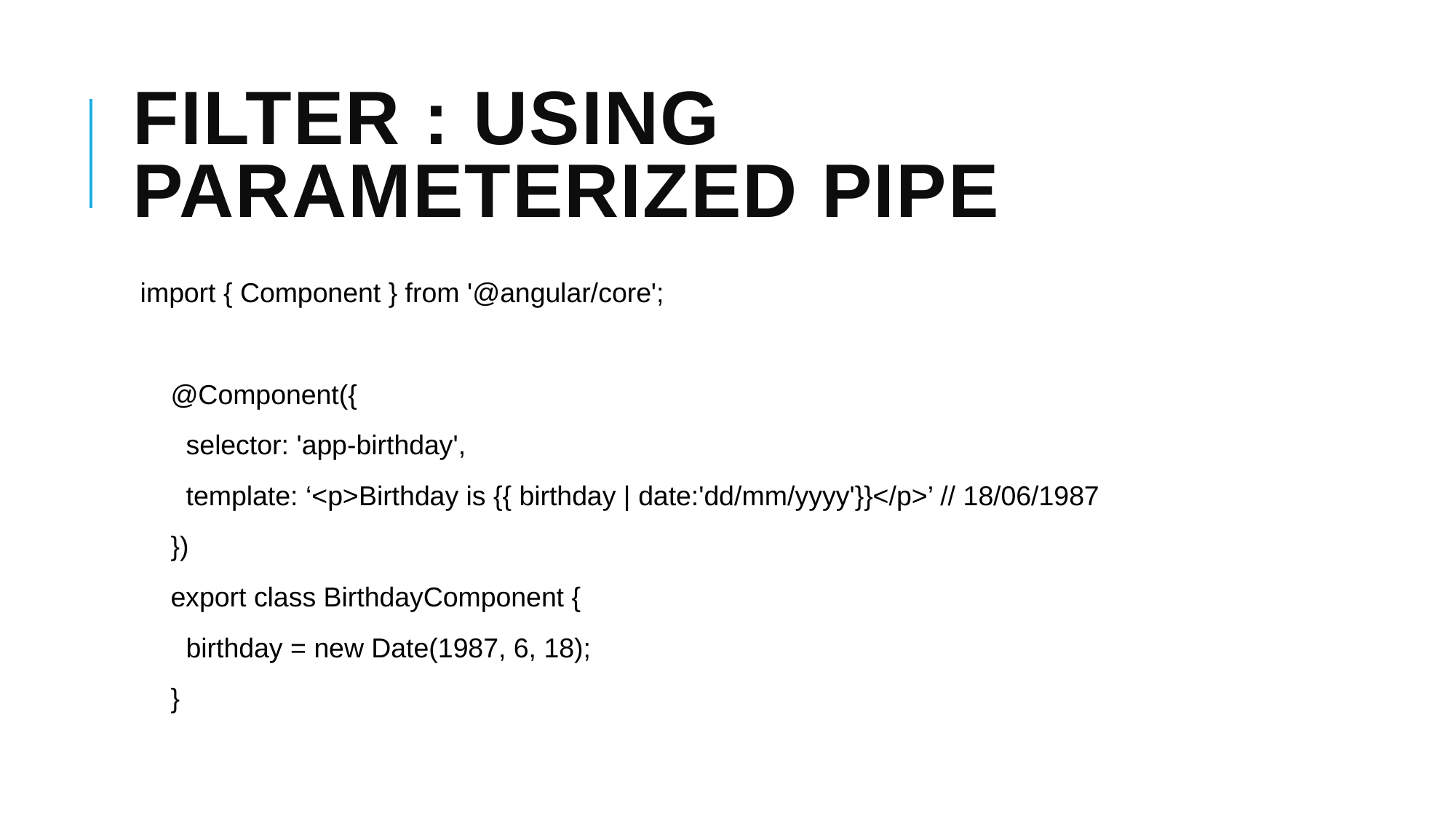

# Filter : using parameterized pipe
import { Component } from '@angular/core';

    @Component({
      selector: 'app-birthday',
      template: ‘<p>Birthday is {{ birthday | date:'dd/mm/yyyy'}}</p>’ // 18/06/1987
    })
    export class BirthdayComponent {
      birthday = new Date(1987, 6, 18);
    }